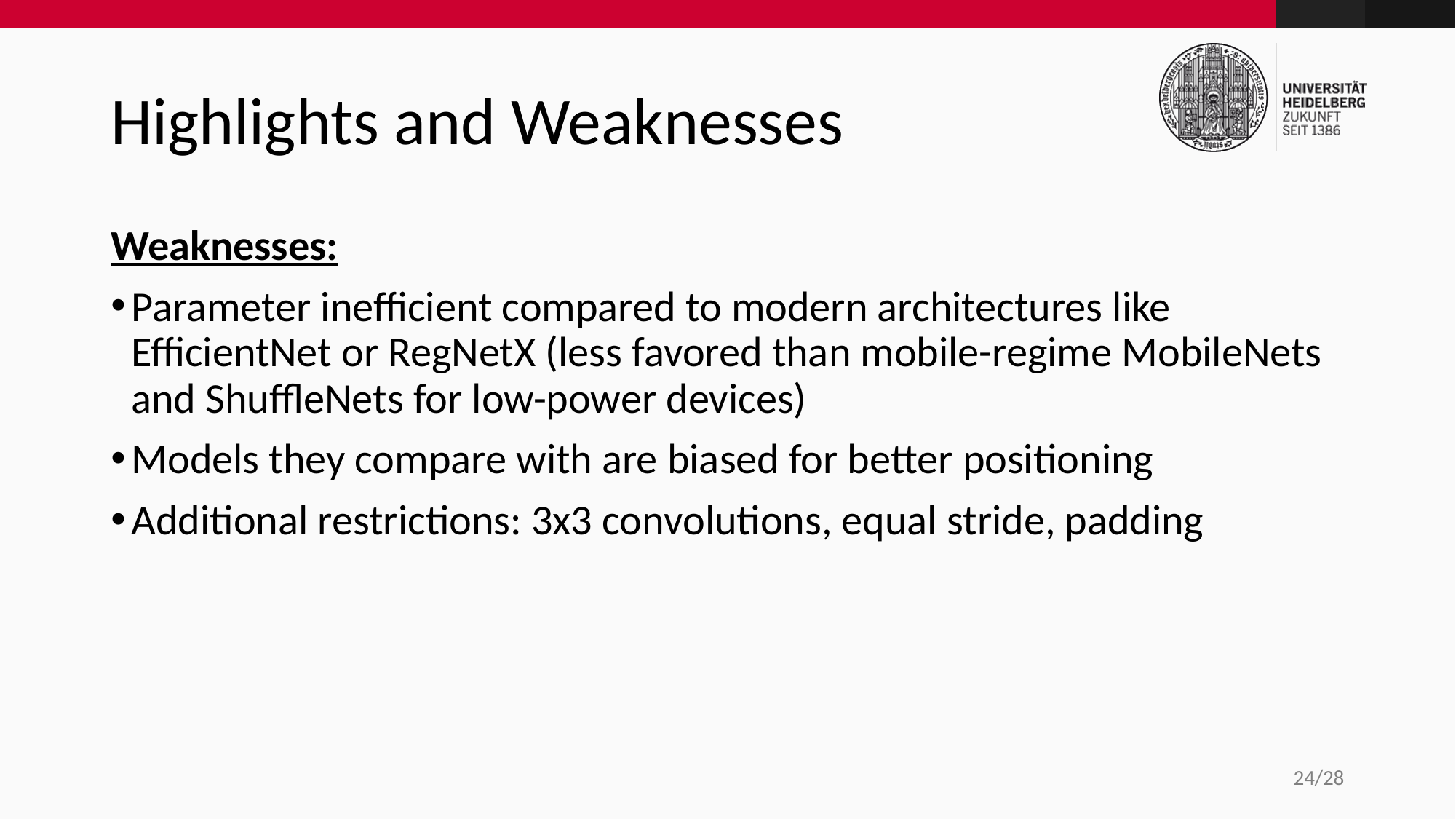

# Highlights and Weaknesses
Weaknesses:
Parameter inefficient compared to modern architectures like EfficientNet or RegNetX (less favored than mobile-regime MobileNets and ShuffleNets for low-power devices)
Models they compare with are biased for better positioning
Additional restrictions: 3x3 convolutions, equal stride, padding